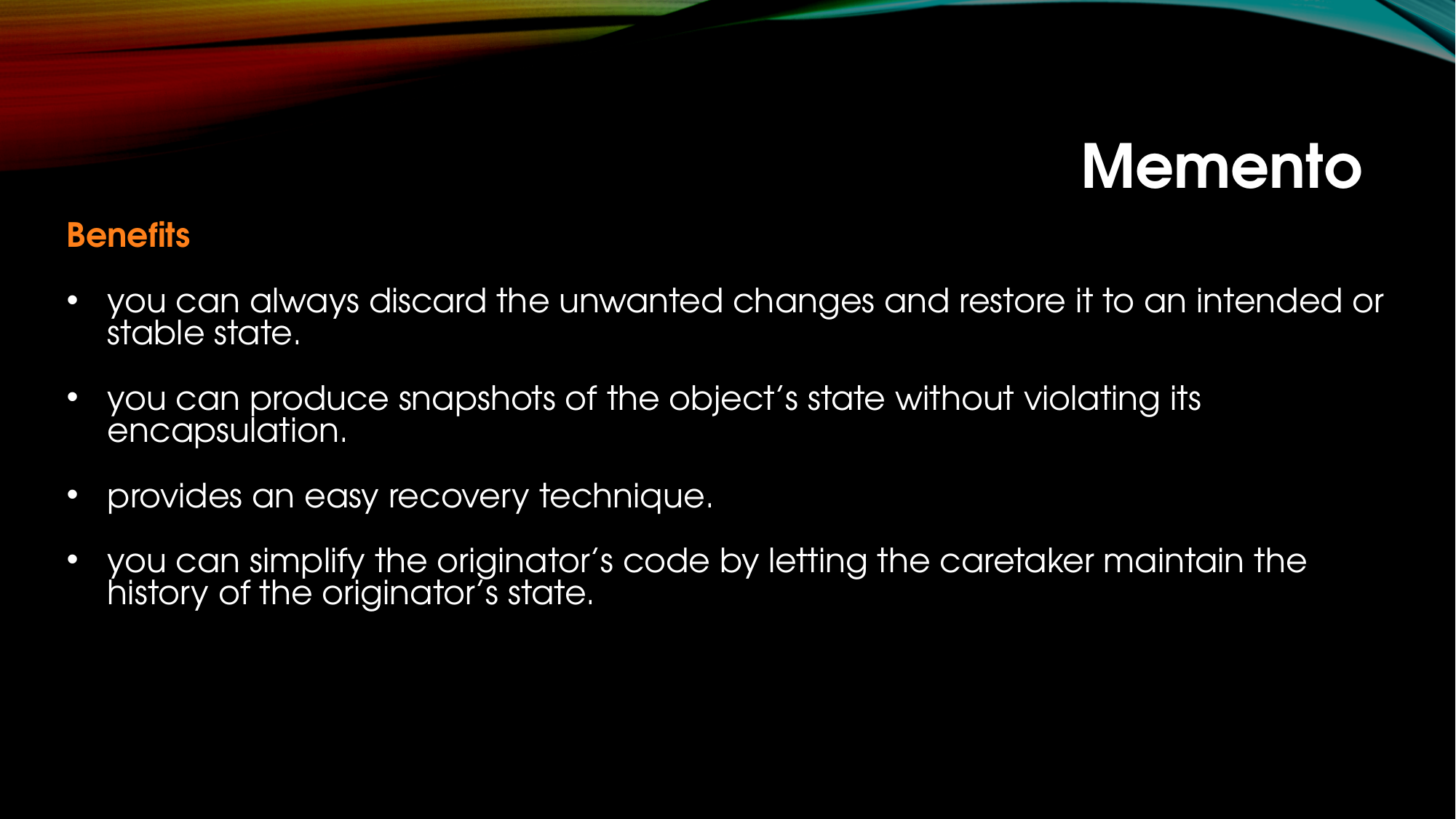

Memento
Benefits
you can always discard the unwanted changes and restore it to an intended or stable state.
you can produce snapshots of the object’s state without violating its encapsulation.
provides an easy recovery technique.
you can simplify the originator’s code by letting the caretaker maintain the history of the originator’s state.